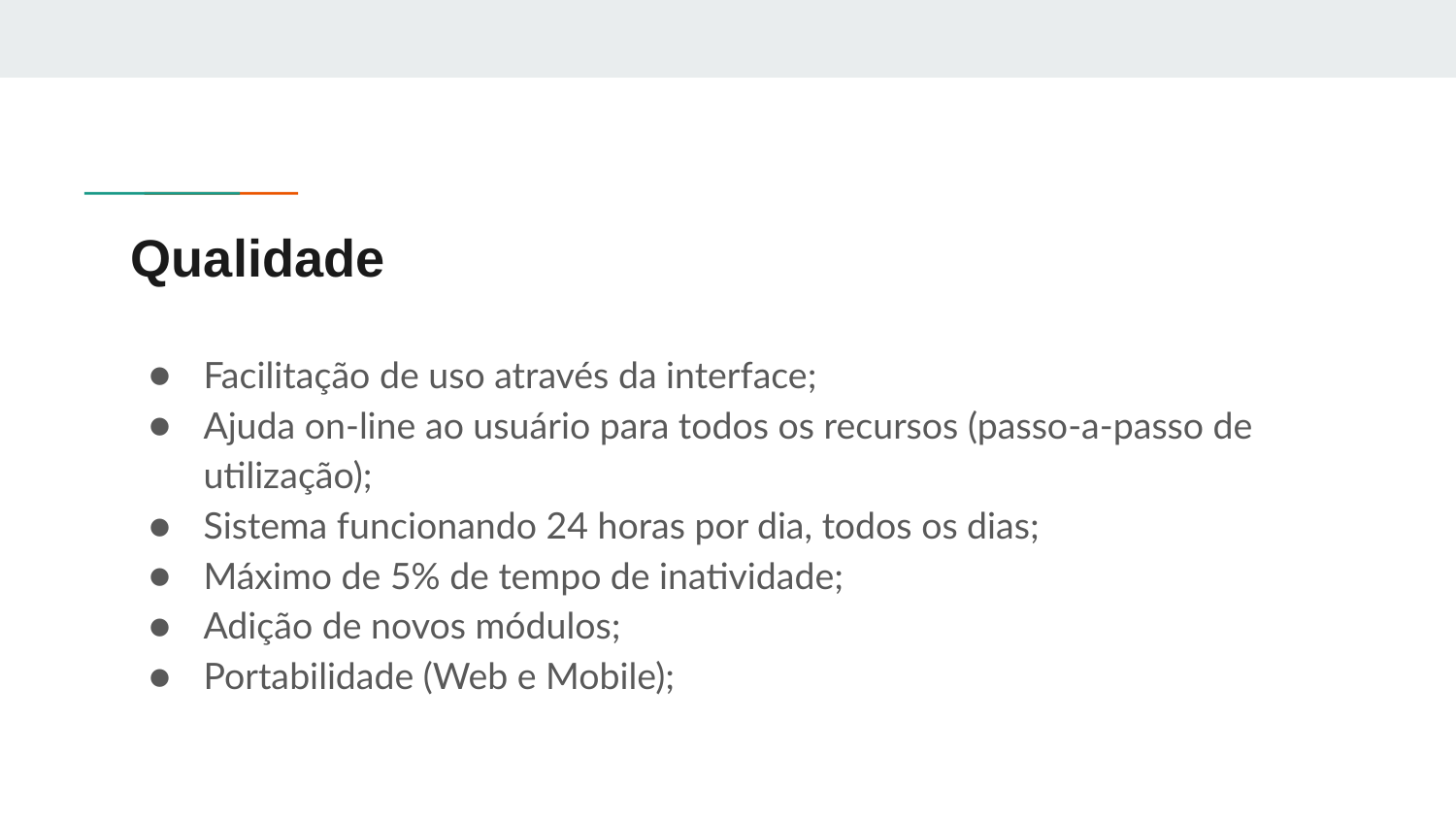

# Qualidade
Facilitação de uso através da interface;
Ajuda on-line ao usuário para todos os recursos (passo-a-passo de utilização);
Sistema funcionando 24 horas por dia, todos os dias;
Máximo de 5% de tempo de inatividade;
Adição de novos módulos;
Portabilidade (Web e Mobile);